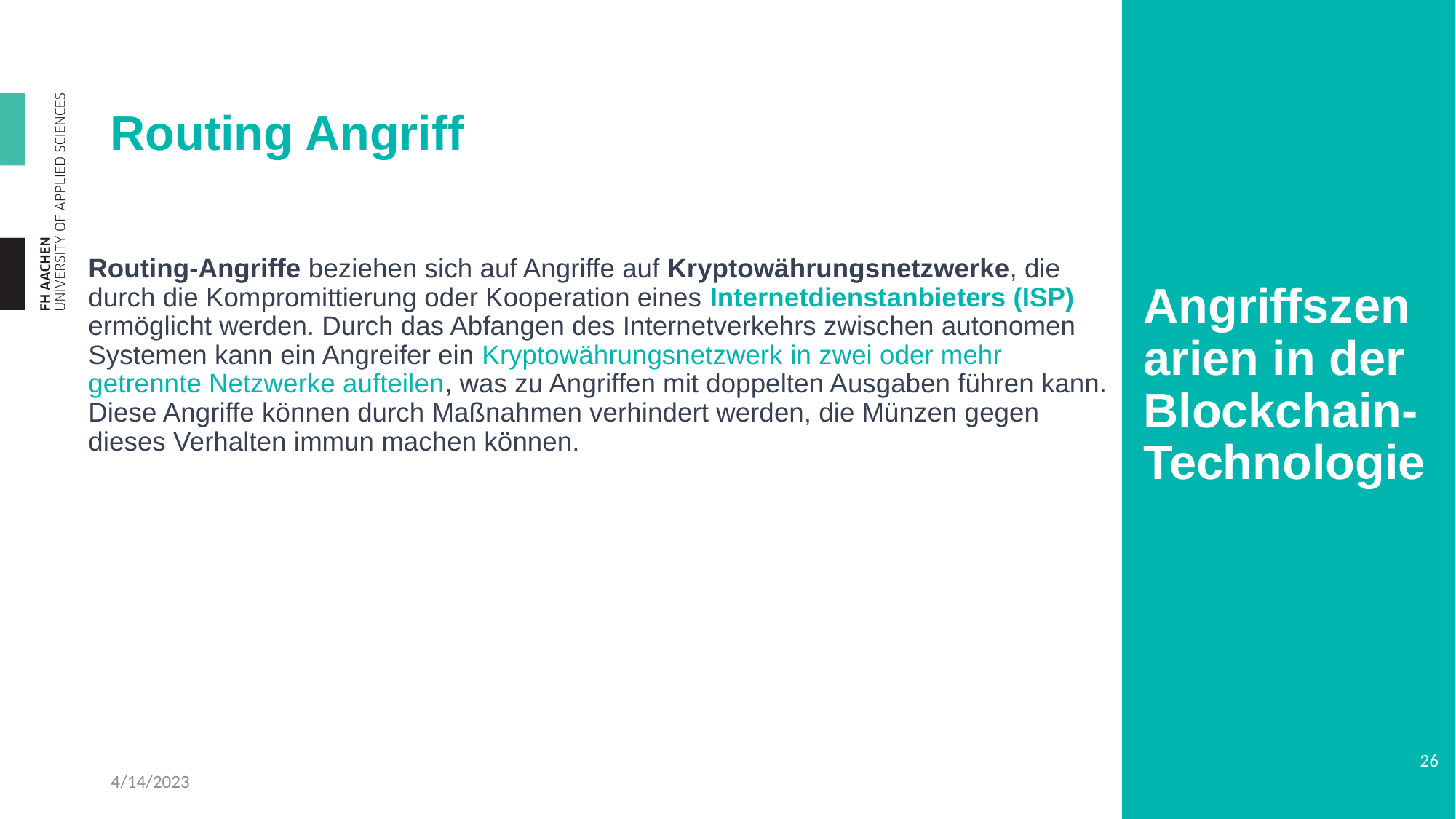

# Routing Angriff
Routing-Angriffe beziehen sich auf Angriffe auf Kryptowährungsnetzwerke, die durch die Kompromittierung oder Kooperation eines Internetdienstanbieters (ISP) ermöglicht werden. Durch das Abfangen des Internetverkehrs zwischen autonomen Systemen kann ein Angreifer ein Kryptowährungsnetzwerk in zwei oder mehr getrennte Netzwerke aufteilen, was zu Angriffen mit doppelten Ausgaben führen kann. Diese Angriffe können durch Maßnahmen verhindert werden, die Münzen gegen dieses Verhalten immun machen können.
Angriffszenarien in der
Blockchain-Technologie
26
4/14/2023